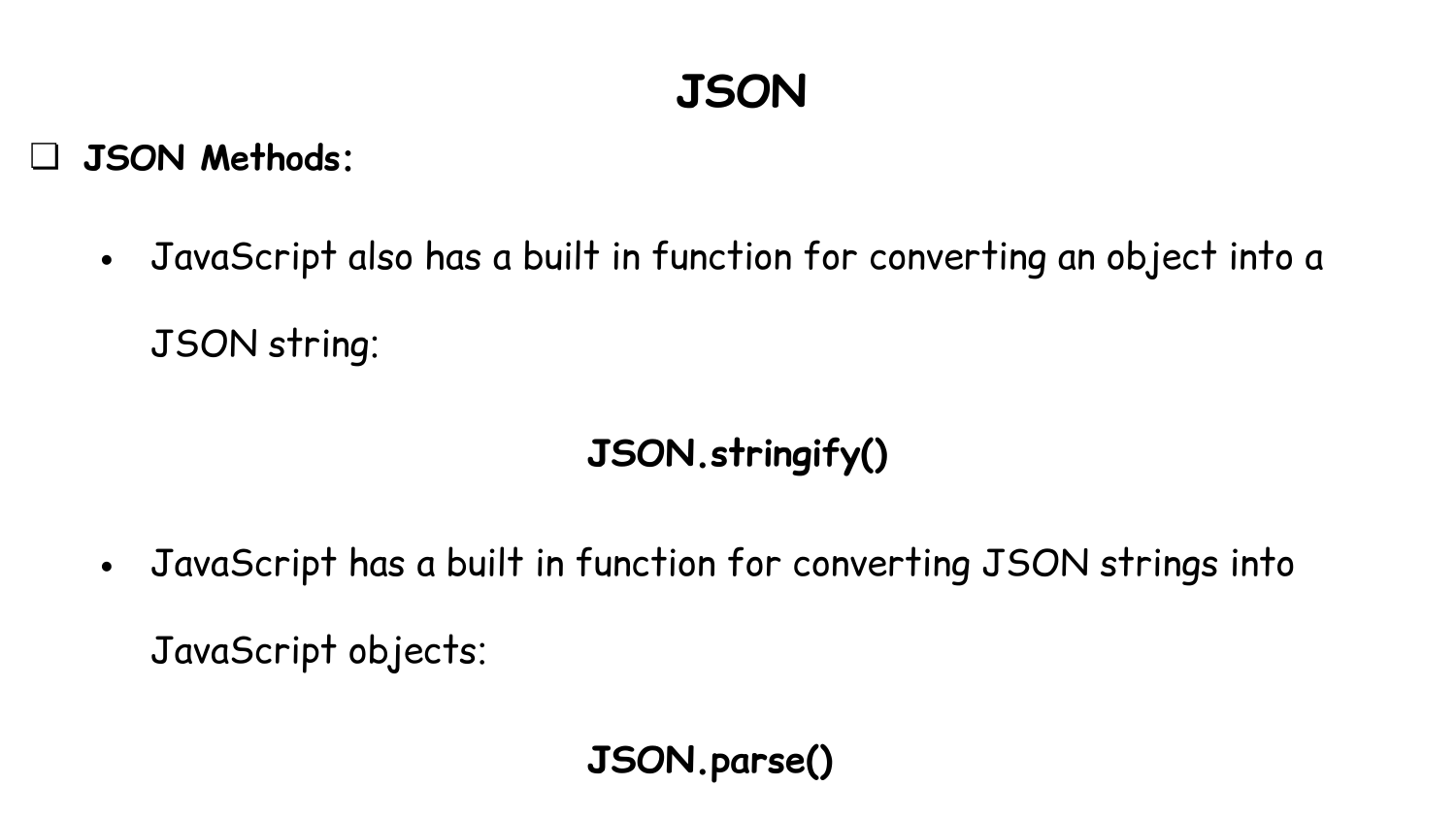

JSON
JSON Methods:
JavaScript also has a built in function for converting an object into a JSON string:
JSON.stringify()
JavaScript has a built in function for converting JSON strings into JavaScript objects:
JSON.parse()